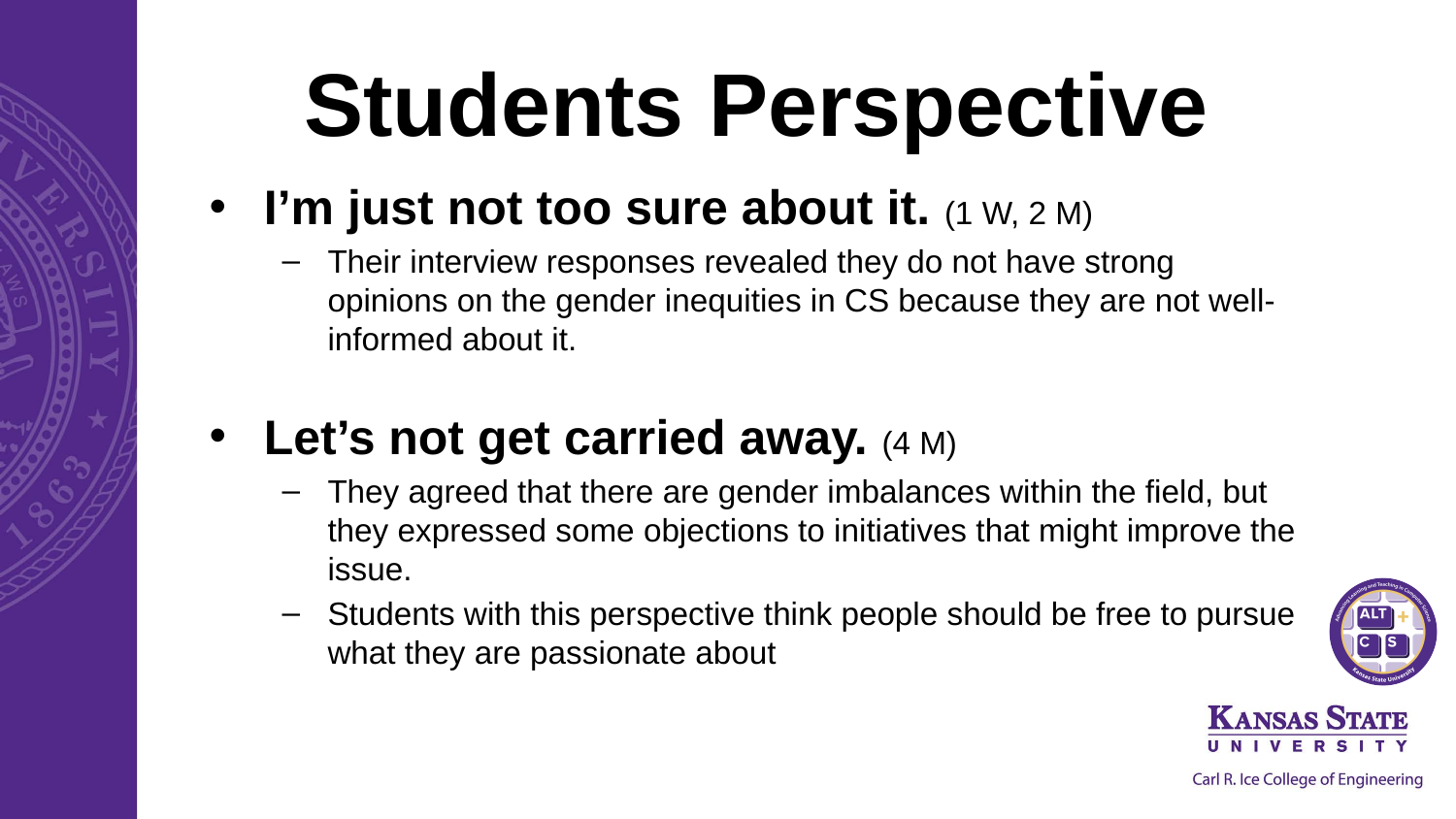

# Students Perspective
I’m just not too sure about it. (1 W, 2 M)
Their interview responses revealed they do not have strong opinions on the gender inequities in CS because they are not well-informed about it.
Let’s not get carried away. (4 M)
They agreed that there are gender imbalances within the field, but they expressed some objections to initiatives that might improve the issue.
Students with this perspective think people should be free to pursue what they are passionate about